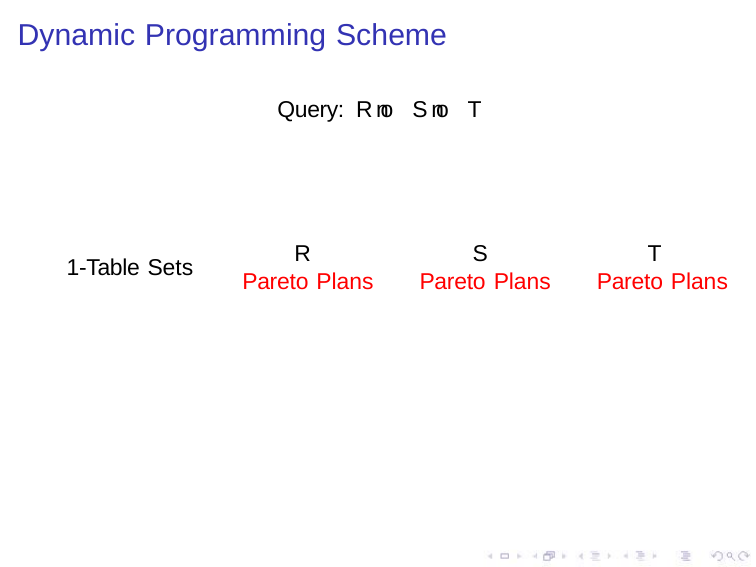

Dynamic Programming Scheme
Query: R on S on T
R
S
T
1-Table Sets
Pareto Plans
Pareto Plans
Pareto Plans